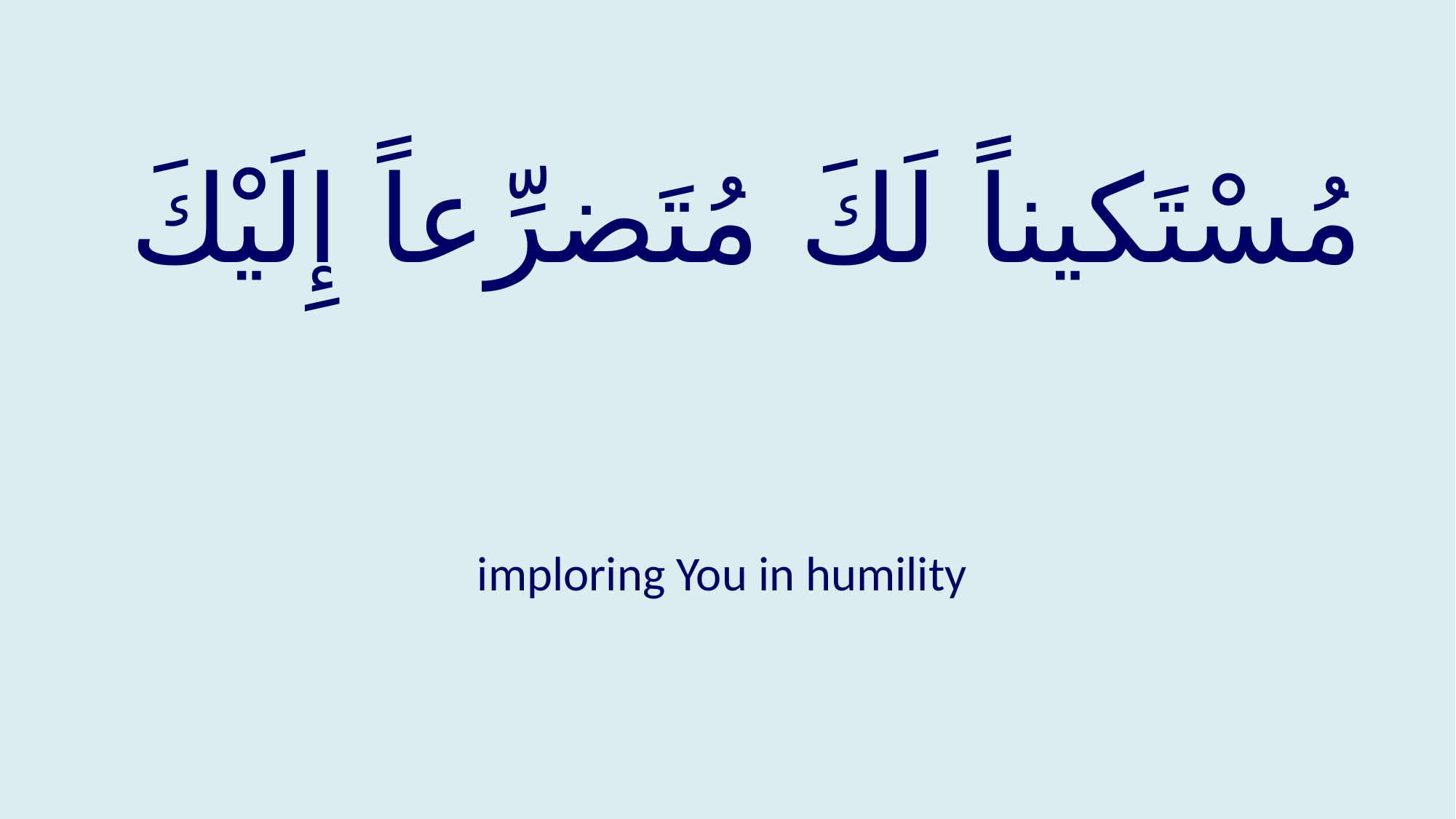

# مُسْتَكيناً لَكَ مُتَضرِّعاً إِلَيْكَ
imploring You in humility